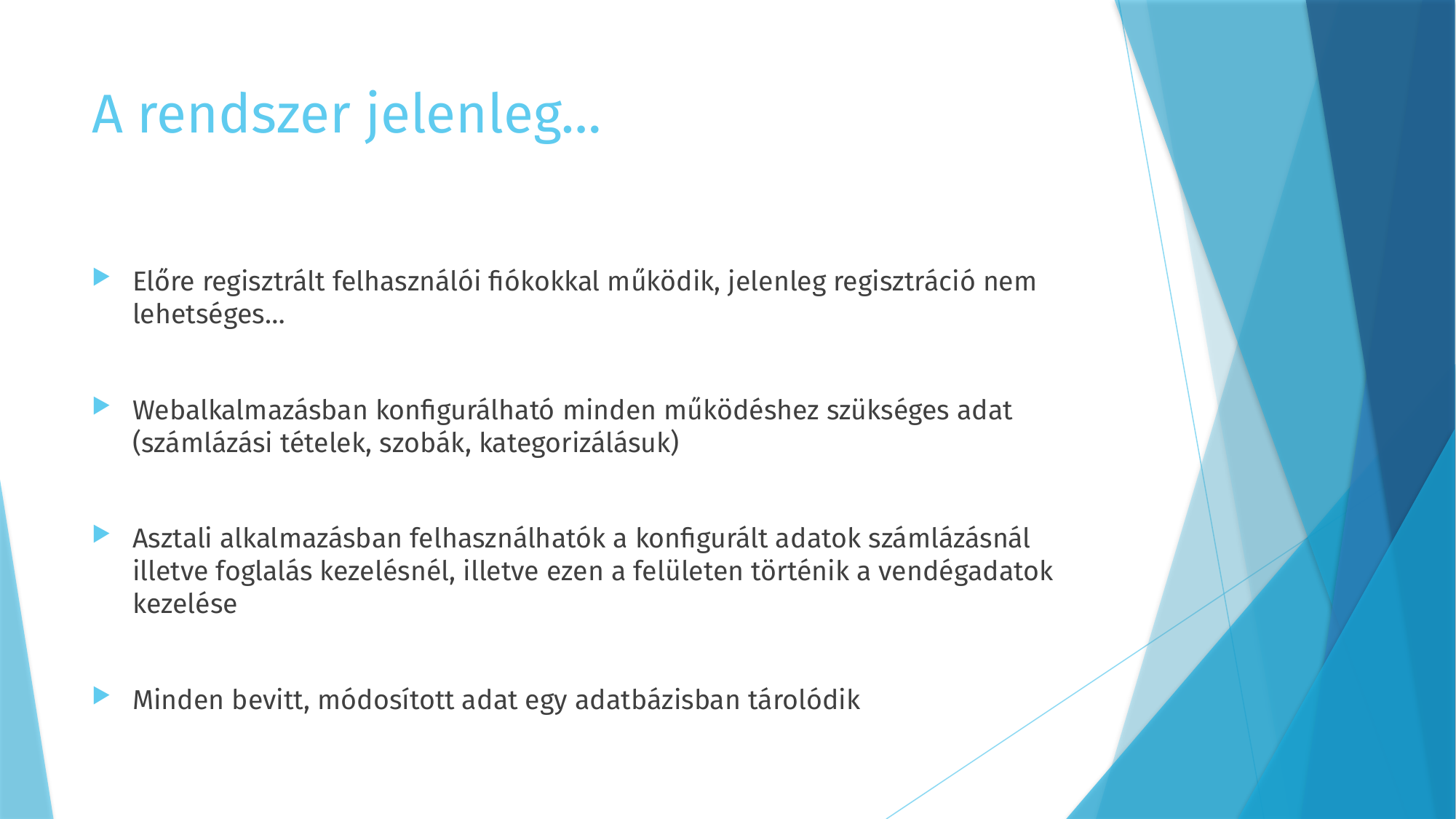

# A rendszer jelenleg…
Előre regisztrált felhasználói fiókokkal működik, jelenleg regisztráció nem lehetséges…

Webalkalmazásban konfigurálható minden működéshez szükséges adat (számlázási tételek, szobák, kategorizálásuk)

Asztali alkalmazásban felhasználhatók a konfigurált adatok számlázásnál illetve foglalás kezelésnél, illetve ezen a felületen történik a vendégadatok kezelése

Minden bevitt, módosított adat egy adatbázisban tárolódik